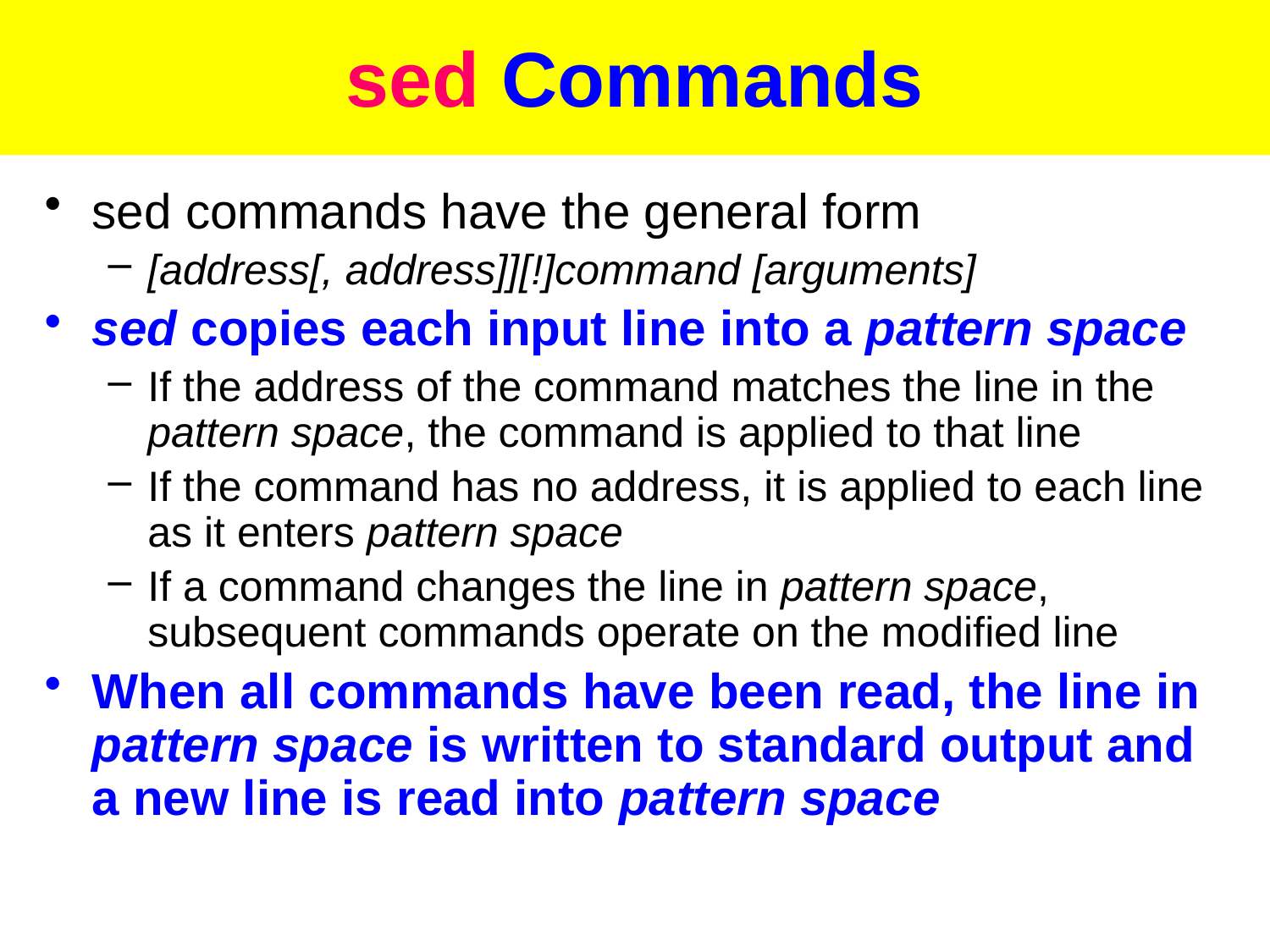

# sed Commands
sed commands have the general form
[address[, address]][!]command [arguments]
sed copies each input line into a pattern space
If the address of the command matches the line in the pattern space, the command is applied to that line
If the command has no address, it is applied to each line as it enters pattern space
If a command changes the line in pattern space, subsequent commands operate on the modified line
When all commands have been read, the line in pattern space is written to standard output and a new line is read into pattern space